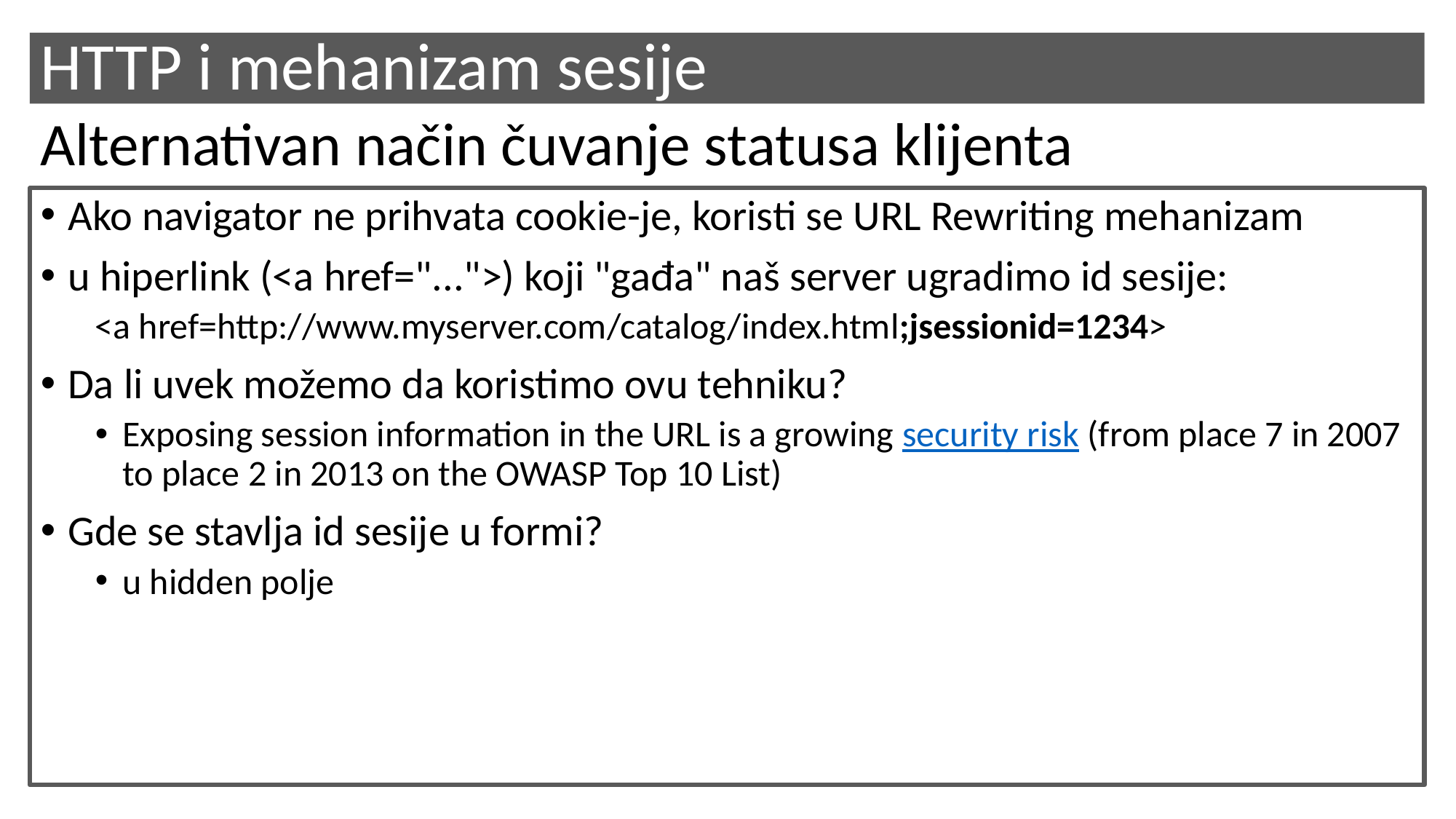

# HTTP i mehanizam sesije
Alternativan način čuvanje statusa klijenta
Ako navigator ne prihvata cookie-je, koristi se URL Rewriting mehanizam
u hiperlink (<a href="...">) koji "gađa" naš server ugradimo id sesije:
<a href=http://www.myserver.com/catalog/index.html;jsessionid=1234>
Da li uvek možemo da koristimo ovu tehniku?
Exposing session information in the URL is a growing security risk (from place 7 in 2007 to place 2 in 2013 on the OWASP Top 10 List)
Gde se stavlja id sesije u formi?
u hidden polje